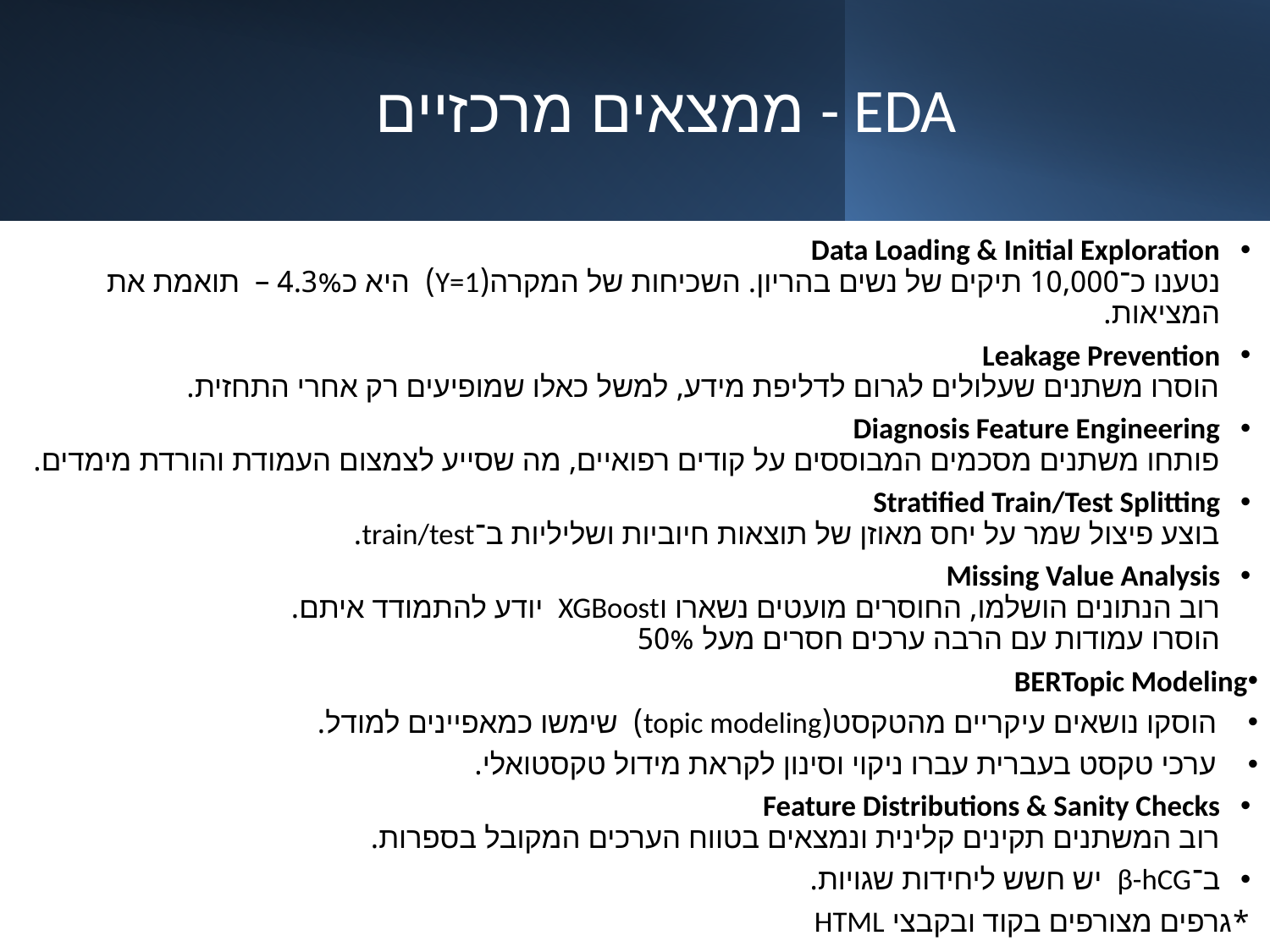

# ממצאים מרכזיים - EDA
Data Loading & Initial Exploration
נטענו כ־10,000 תיקים של נשים בהריון. השכיחות של המקרה(Y=1)  היא כ4.3% –  תואמת את המציאות.
Leakage Prevention
הוסרו משתנים שעלולים לגרום לדליפת מידע, למשל כאלו שמופיעים רק אחרי התחזית.
Diagnosis Feature Engineering
פותחו משתנים מסכמים המבוססים על קודים רפואיים, מה שסייע לצמצום העמודת והורדת מימדים.
Stratified Train/Test Splitting
בוצע פיצול שמר על יחס מאוזן של תוצאות חיוביות ושליליות ב־train/test.
Missing Value Analysis
רוב הנתונים הושלמו, החוסרים מועטים נשארו וXGBoost  יודע להתמודד איתם.
הוסרו עמודות עם הרבה ערכים חסרים מעל 50%
BERTopic Modeling
    הוסקו נושאים עיקריים מהטקסט(topic modeling)  שימשו כמאפיינים למודל.
    ערכי טקסט בעברית עברו ניקוי וסינון לקראת מידול טקסטואלי.
Feature Distributions & Sanity Checks
רוב המשתנים תקינים קלינית ונמצאים בטווח הערכים המקובל בספרות.
ב־β-hCG  יש חשש ליחידות שגויות.
*גרפים מצורפים בקוד ובקבצי HTML